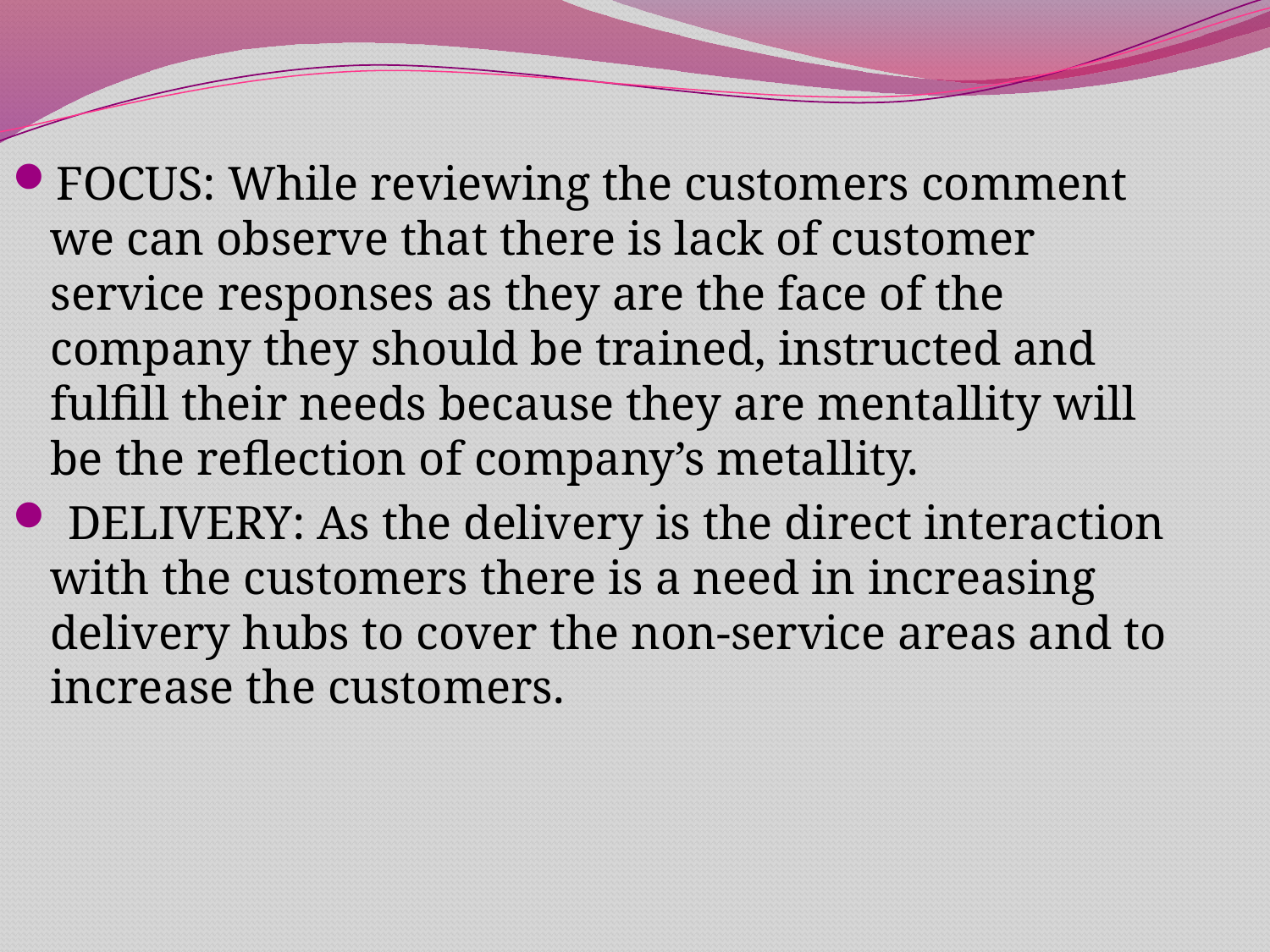

FOCUS: While reviewing the customers comment we can observe that there is lack of customer service responses as they are the face of the company they should be trained, instructed and fulfill their needs because they are mentallity will be the reflection of company’s metallity.
 DELIVERY: As the delivery is the direct interaction with the customers there is a need in increasing delivery hubs to cover the non-service areas and to increase the customers.